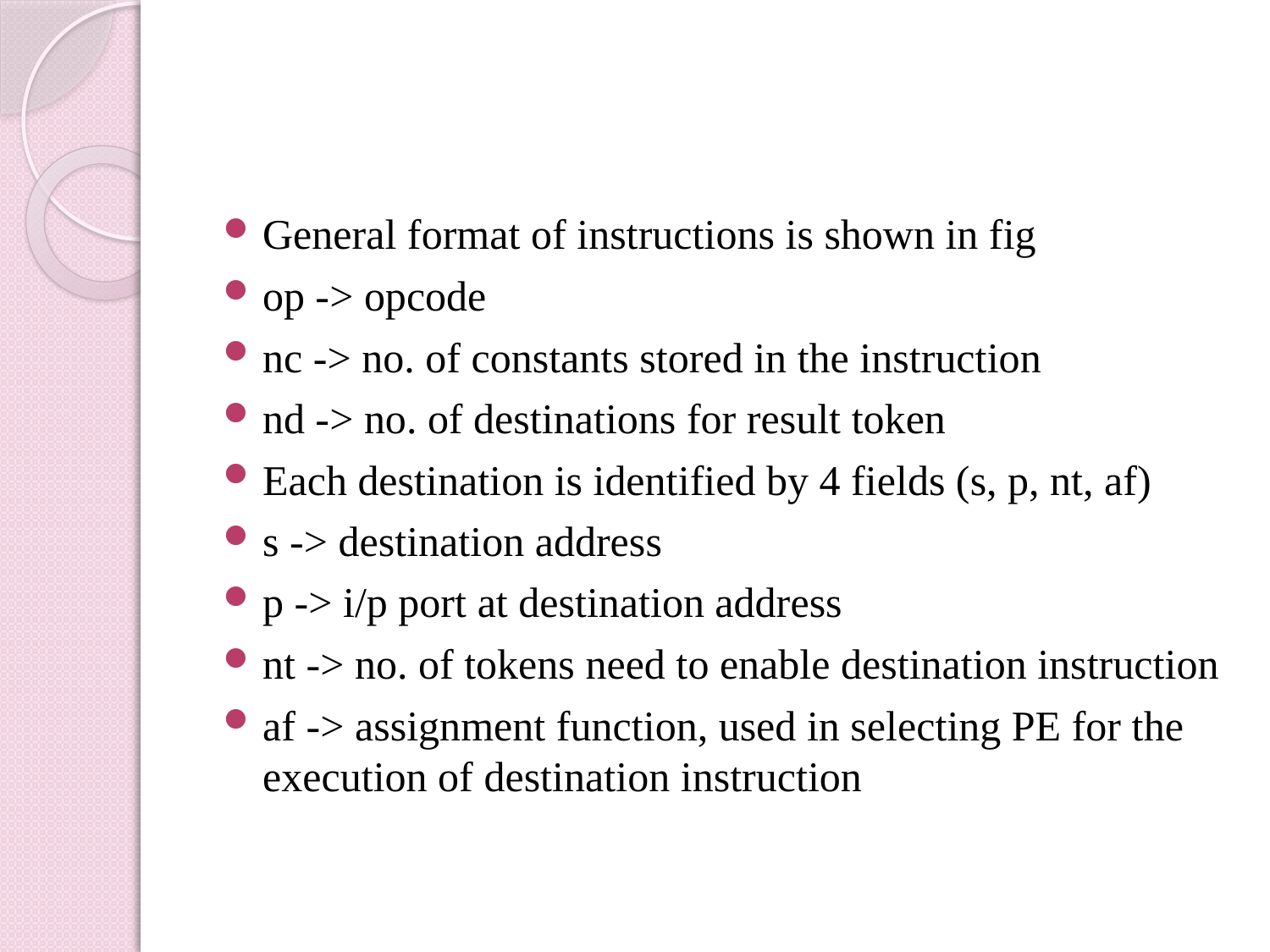

#
General format of instructions is shown in fig
op -> opcode
nc -> no. of constants stored in the instruction
nd -> no. of destinations for result token
Each destination is identified by 4 fields (s, p, nt, af)
s -> destination address
p -> i/p port at destination address
nt -> no. of tokens need to enable destination instruction
af -> assignment function, used in selecting PE for the execution of destination instruction